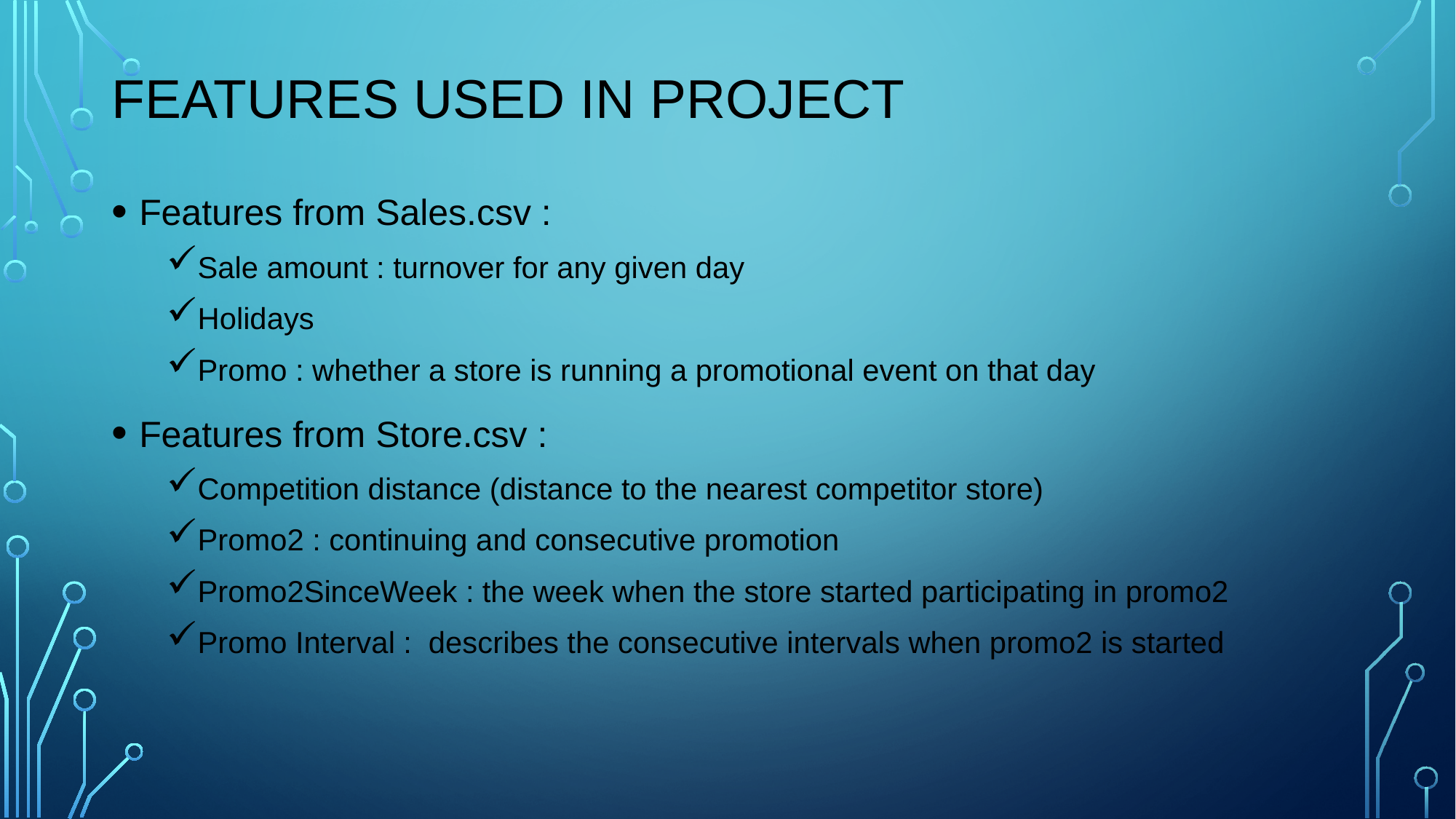

# Features used in project
Features from Sales.csv :
Sale amount : turnover for any given day
Holidays
Promo : whether a store is running a promotional event on that day
Features from Store.csv :
Competition distance (distance to the nearest competitor store)
Promo2 : continuing and consecutive promotion
Promo2SinceWeek : the week when the store started participating in promo2
Promo Interval :  describes the consecutive intervals when promo2 is started